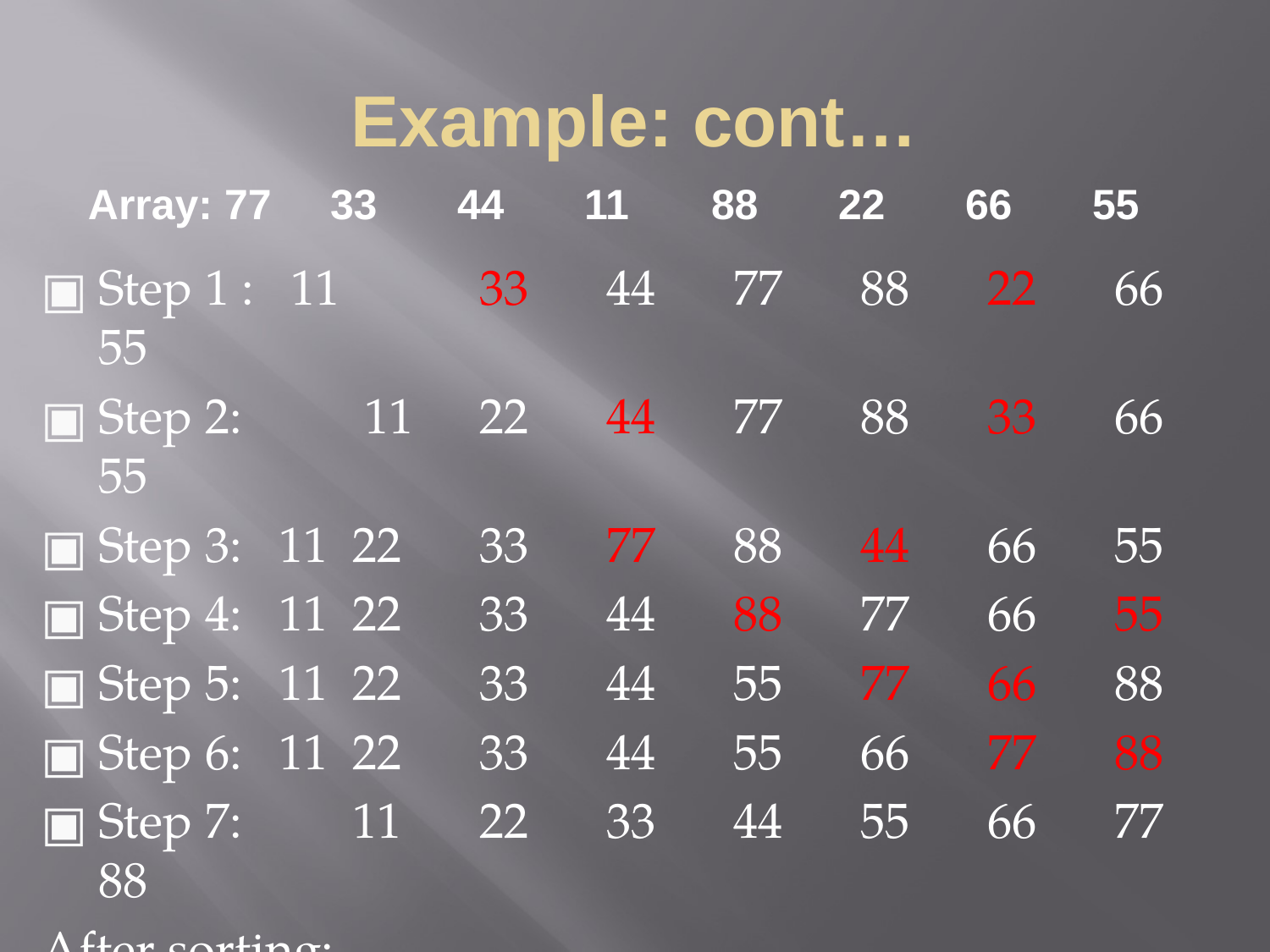

Example: cont…
 Array: 77 	33 	44 	11 	88 	22 	66 	55

Step 1 :   11 	33 	44 	77 	88 	22 	66 	55
Step 2:	 11 	22 	44 	77 	88 	33 	66 	55
Step 3:   11 	22 	33 	77 	88 	44 	66 	55
Step 4:   11 	22 	33 	44 	88 	77 	66 	55
Step 5:   11 	22 	33 	44 	55 	77 	66 	88
Step 6:   11 	22 	33 	44 	55 	66 	77 	88
Step 7:	11 	22 	33 	44 	55 	66 	77 	88
After sorting:
 11 	22 	33 	44 	55 	66 	77 	88